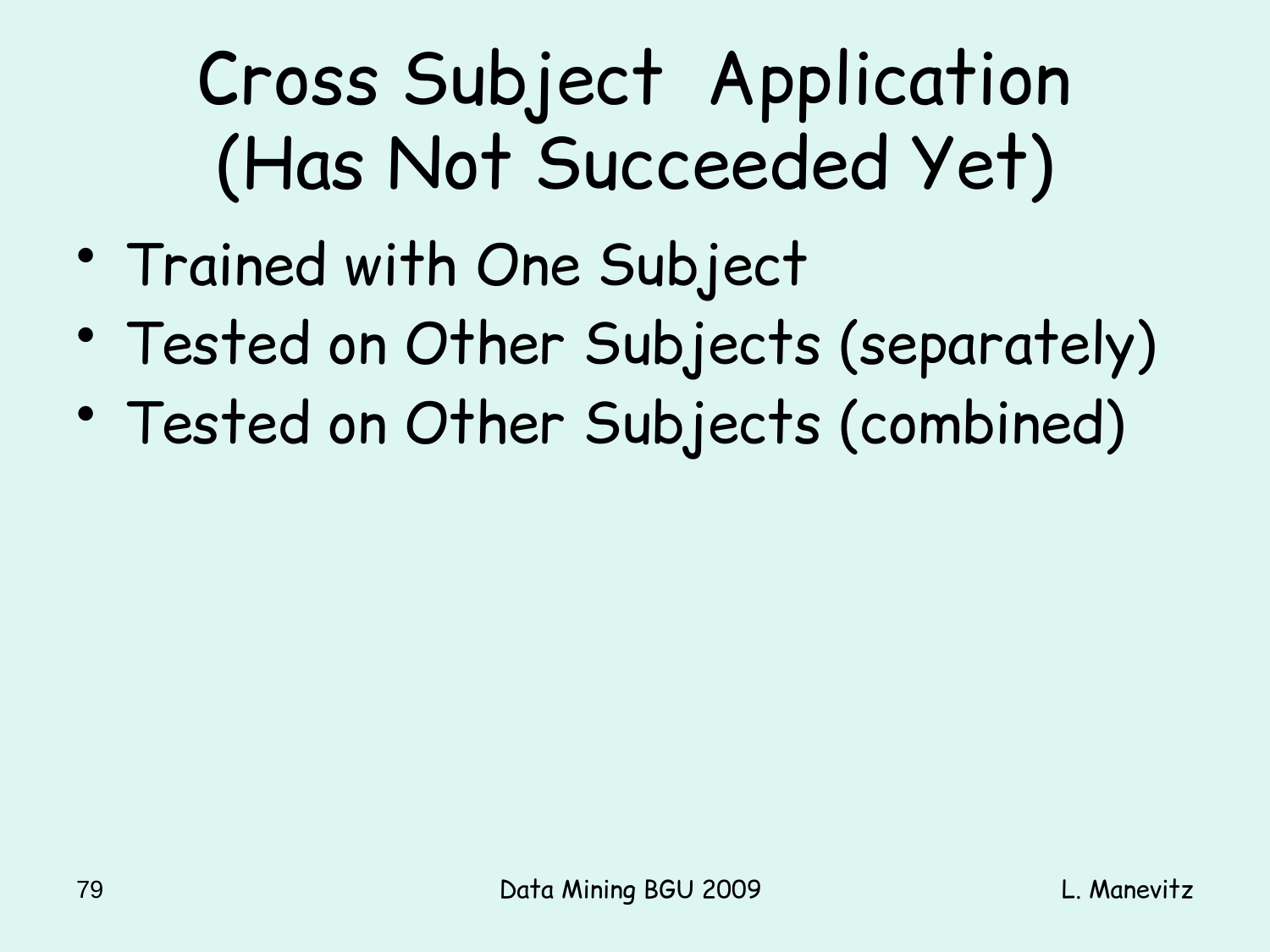

# Cross Subject  Application (Has Not Succeeded Yet)
Trained with One Subject
Tested on Other Subjects (separately)
Tested on Other Subjects (combined)
79
Data Mining BGU 2009
L. Manevitz